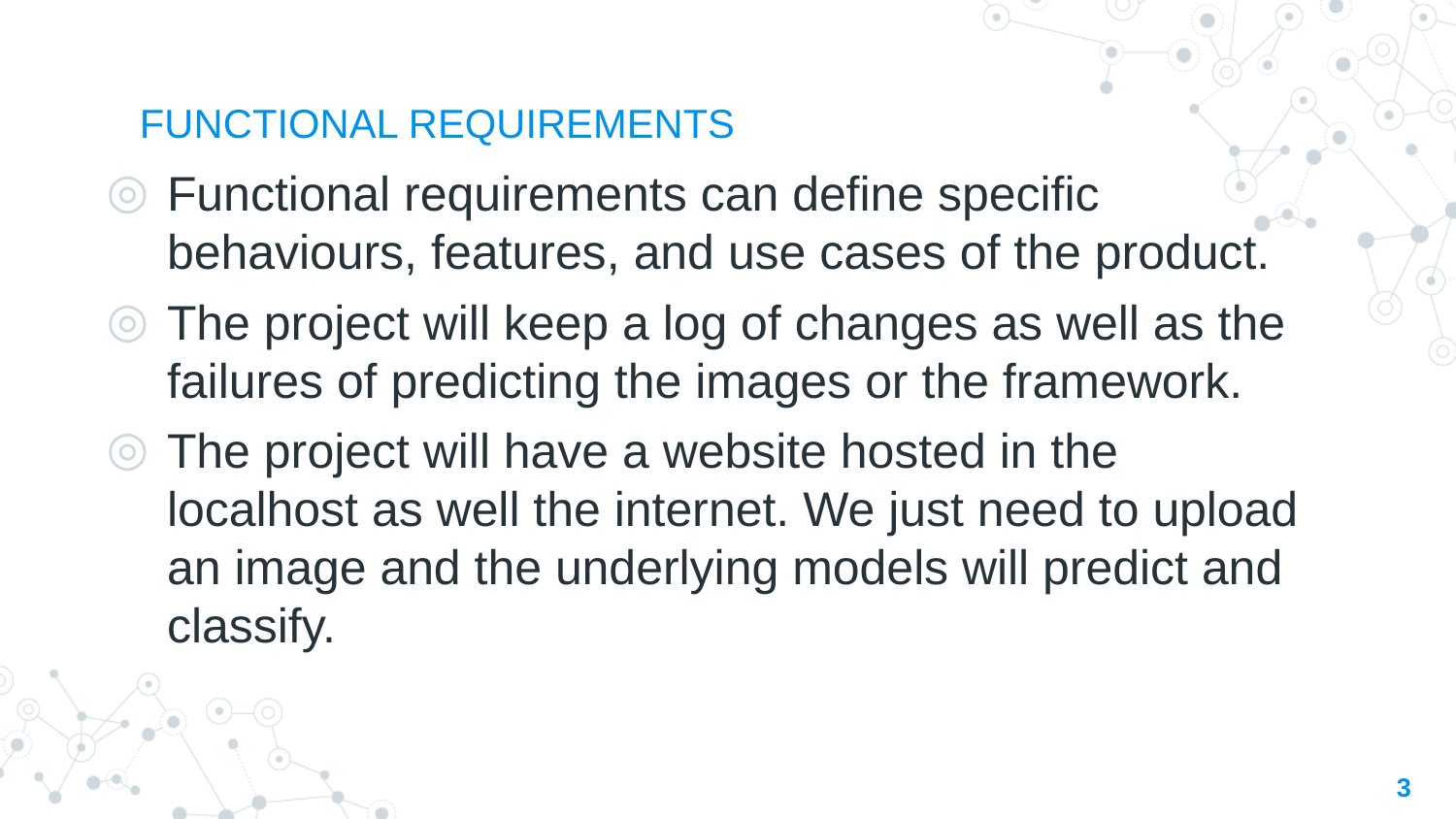

# FUNCTIONAL REQUIREMENTS
Functional requirements can define specific behaviours, features, and use cases of the product.
The project will keep a log of changes as well as the failures of predicting the images or the framework.
The project will have a website hosted in the localhost as well the internet. We just need to upload an image and the underlying models will predict and classify.

3